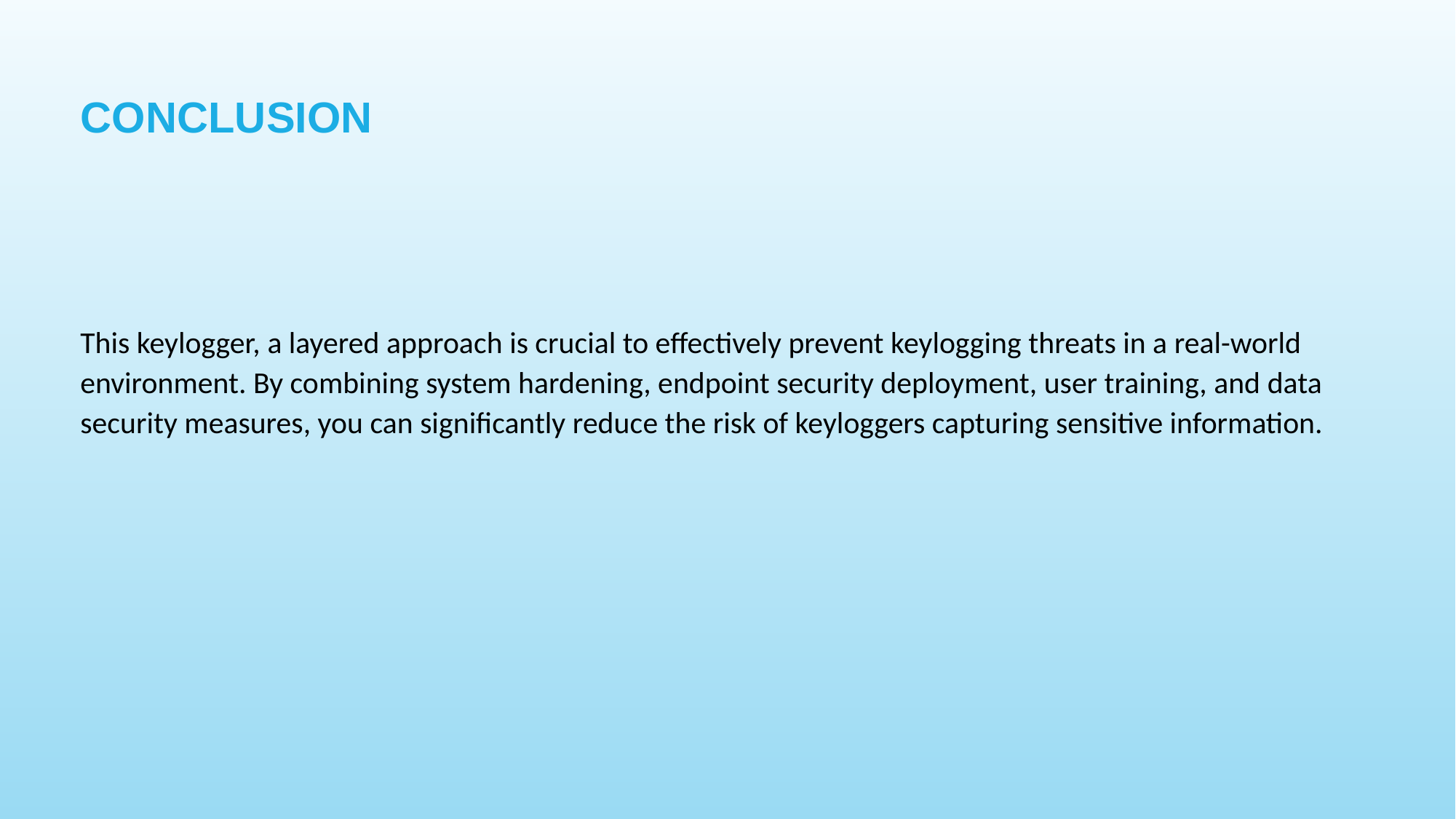

# Conclusion
This keylogger, a layered approach is crucial to effectively prevent keylogging threats in a real-world environment. By combining system hardening, endpoint security deployment, user training, and data security measures, you can significantly reduce the risk of keyloggers capturing sensitive information.